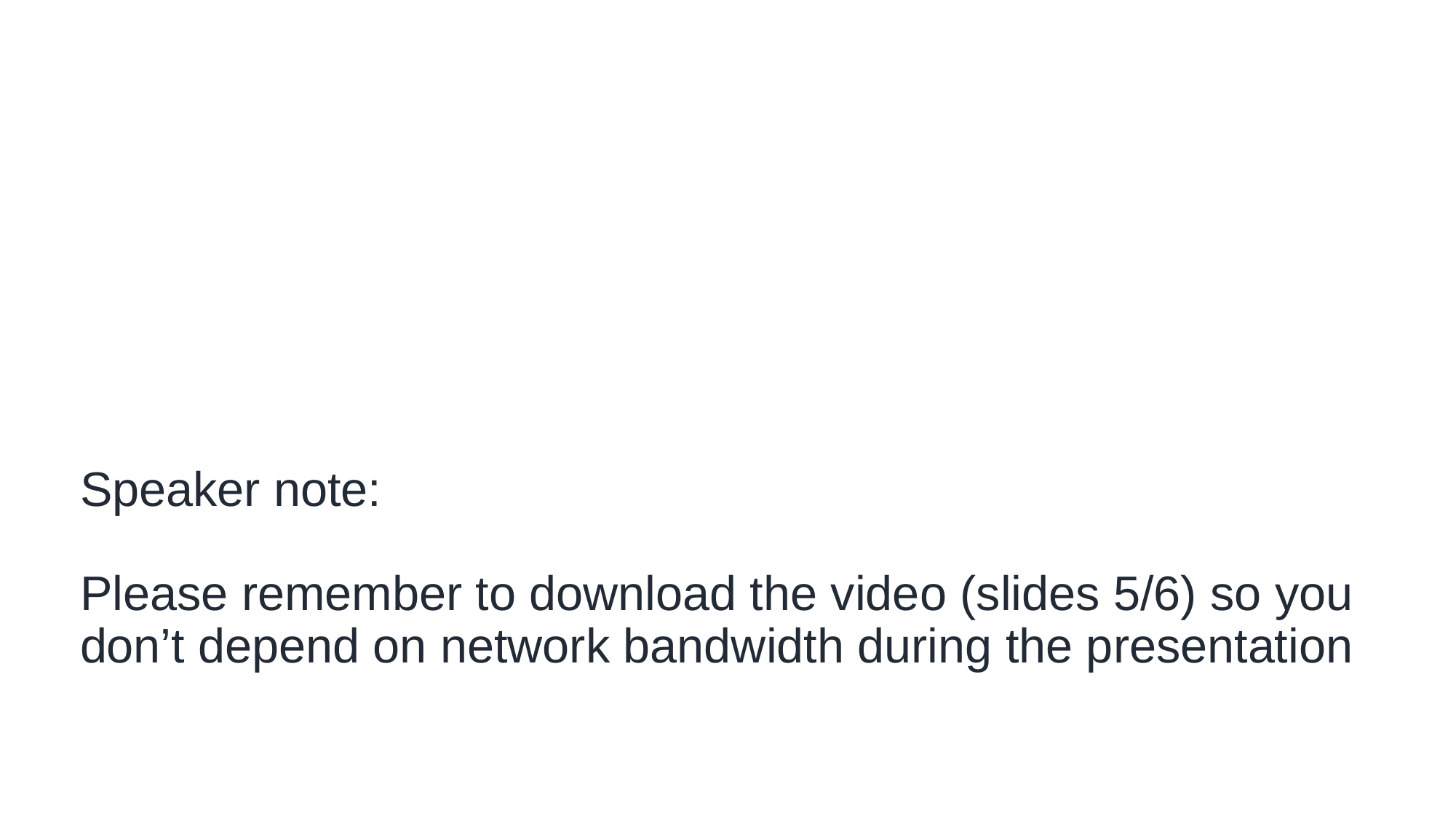

# Speaker note: Please remember to download the video (slides 5/6) so you don’t depend on network bandwidth during the presentation